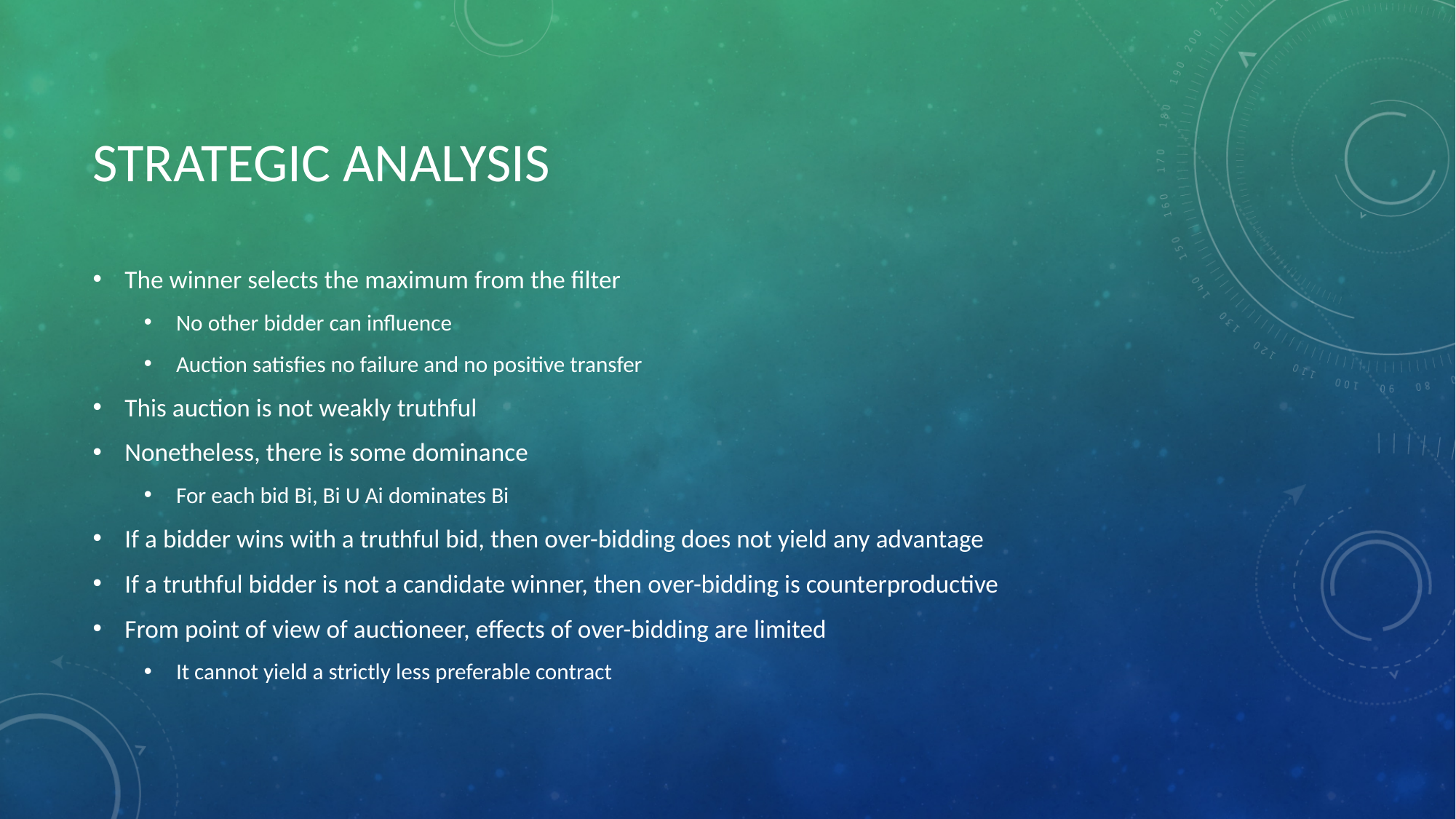

# Strategic analysis
The winner selects the maximum from the filter
No other bidder can influence
Auction satisfies no failure and no positive transfer
This auction is not weakly truthful
Nonetheless, there is some dominance
For each bid Bi, Bi U Ai dominates Bi
If a bidder wins with a truthful bid, then over-bidding does not yield any advantage
If a truthful bidder is not a candidate winner, then over-bidding is counterproductive
From point of view of auctioneer, effects of over-bidding are limited
It cannot yield a strictly less preferable contract